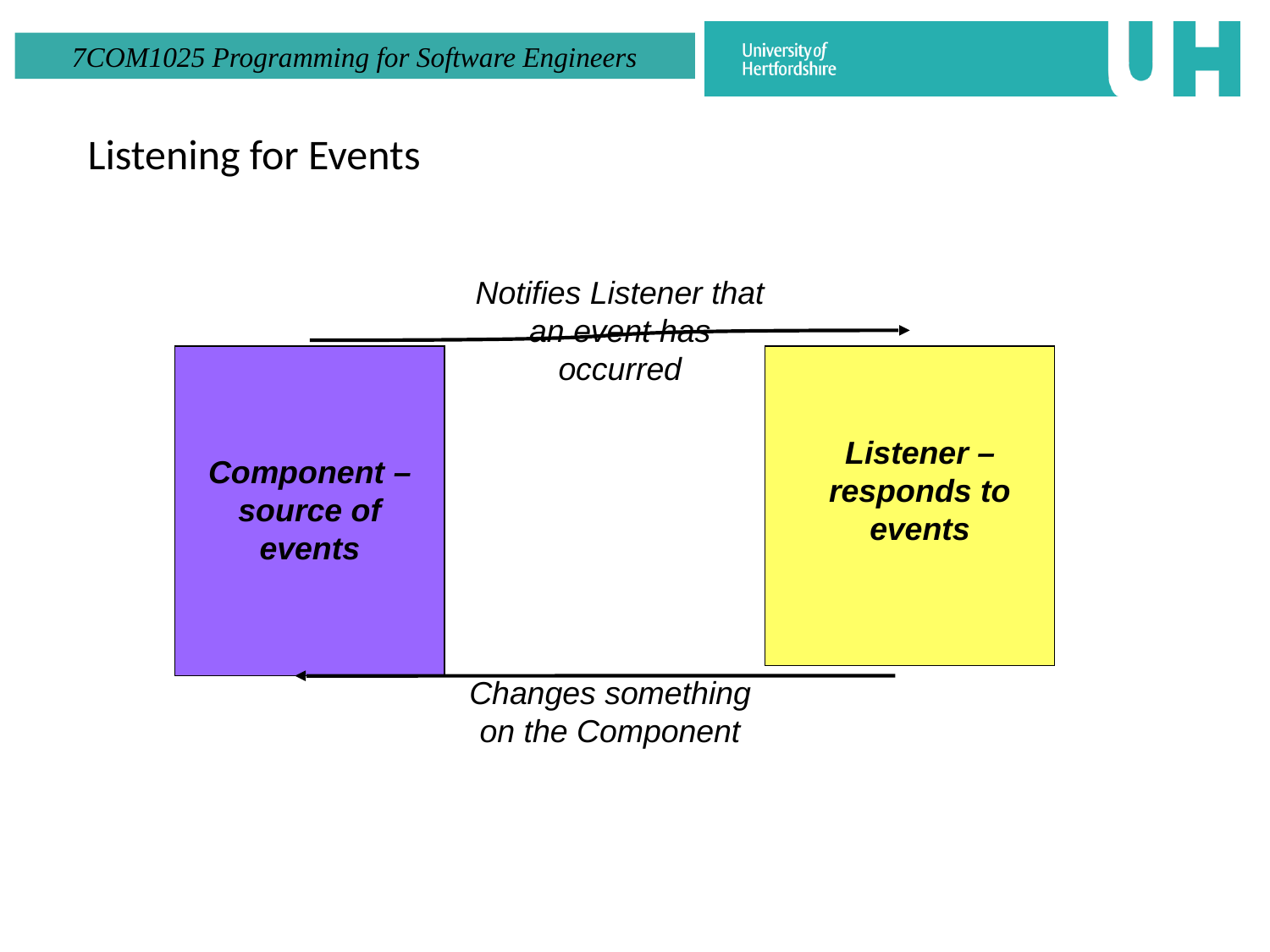

# Listening for Events
Notifies Listener that an event has occurred

Component – source of events

Listener – responds to events
Changes something on the Component